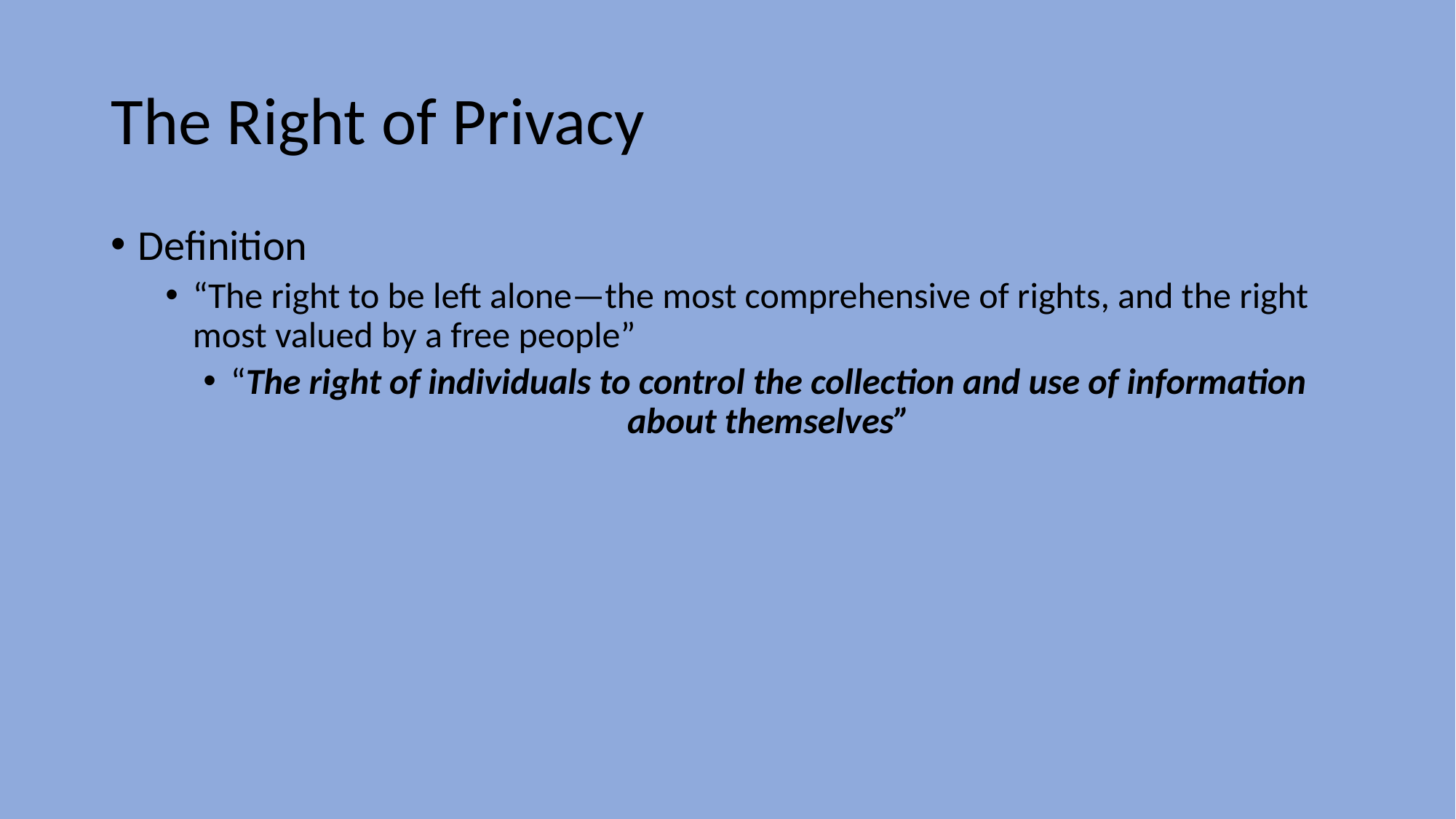

# The Right of Privacy
Definition
“The right to be left alone—the most comprehensive of rights, and the right most valued by a free people”
“The right of individuals to control the collection and use of information about themselves”